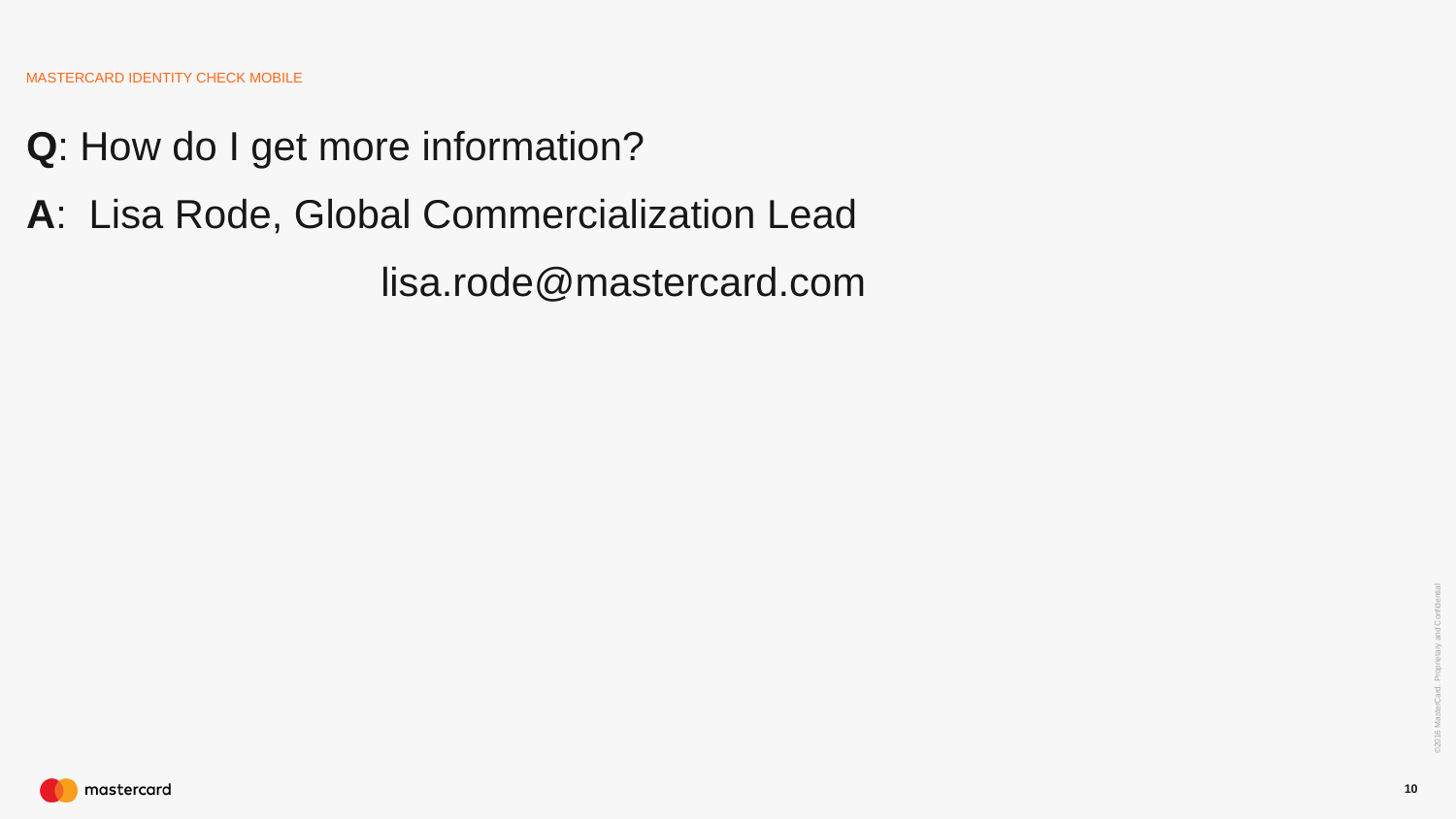

Mastercard Identity check Mobile
Q: How do I get more information?
A:  Lisa Rode, Global Commercialization Lead
      		lisa.rode@mastercard.com
10